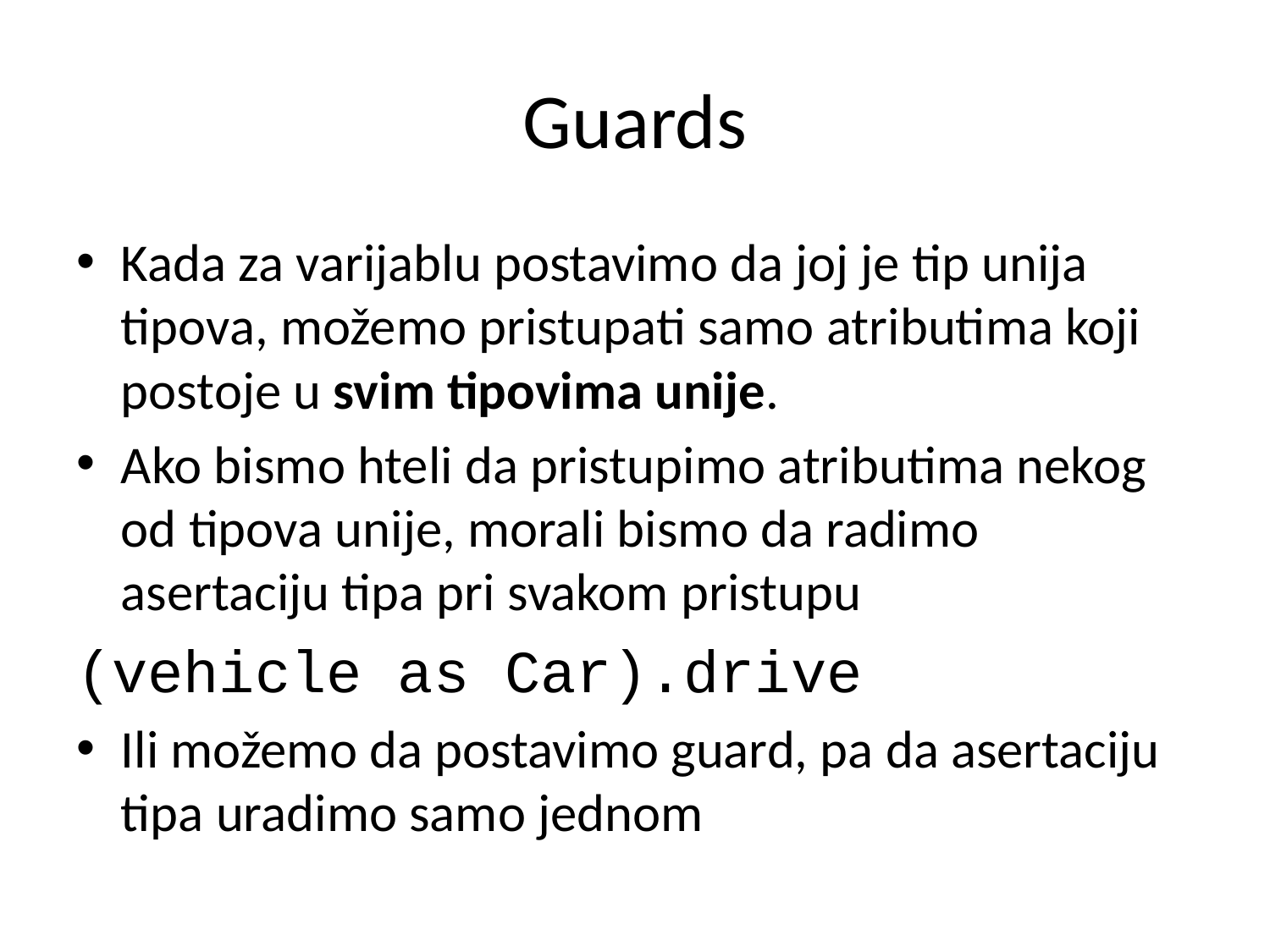

# Guards
Kada za varijablu postavimo da joj je tip unija tipova, možemo pristupati samo atributima koji postoje u svim tipovima unije.
Ako bismo hteli da pristupimo atributima nekog od tipova unije, morali bismo da radimo asertaciju tipa pri svakom pristupu
(vehicle as Car).drive
Ili možemo da postavimo guard, pa da asertaciju tipa uradimo samo jednom